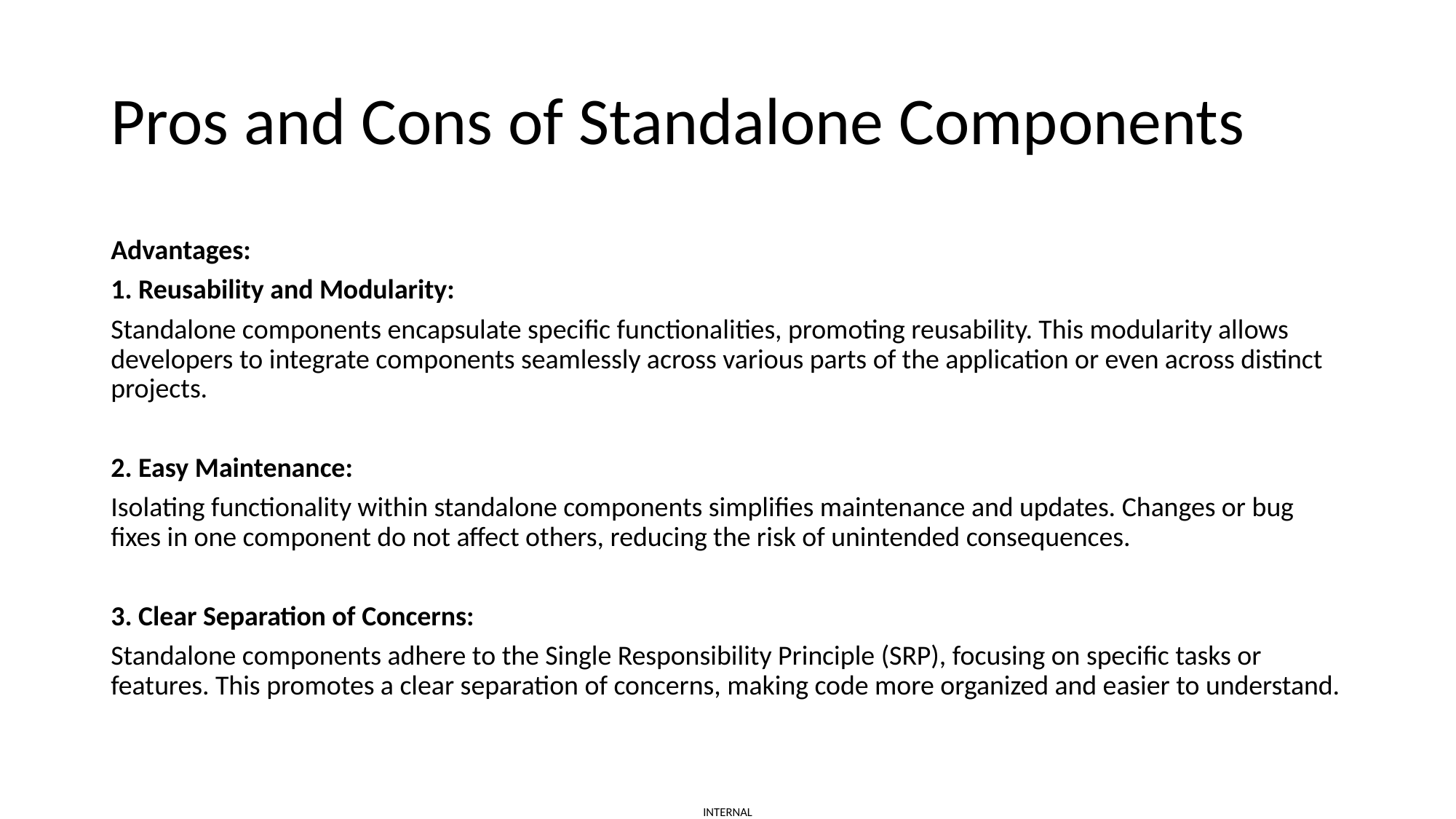

# Pros and Cons of Standalone Components
Advantages:
1. Reusability and Modularity:
Standalone components encapsulate specific functionalities, promoting reusability. This modularity allows developers to integrate components seamlessly across various parts of the application or even across distinct projects.

2. Easy Maintenance:
Isolating functionality within standalone components simplifies maintenance and updates. Changes or bug fixes in one component do not affect others, reducing the risk of unintended consequences.

3. Clear Separation of Concerns:
Standalone components adhere to the Single Responsibility Principle (SRP), focusing on specific tasks or features. This promotes a clear separation of concerns, making code more organized and easier to understand.